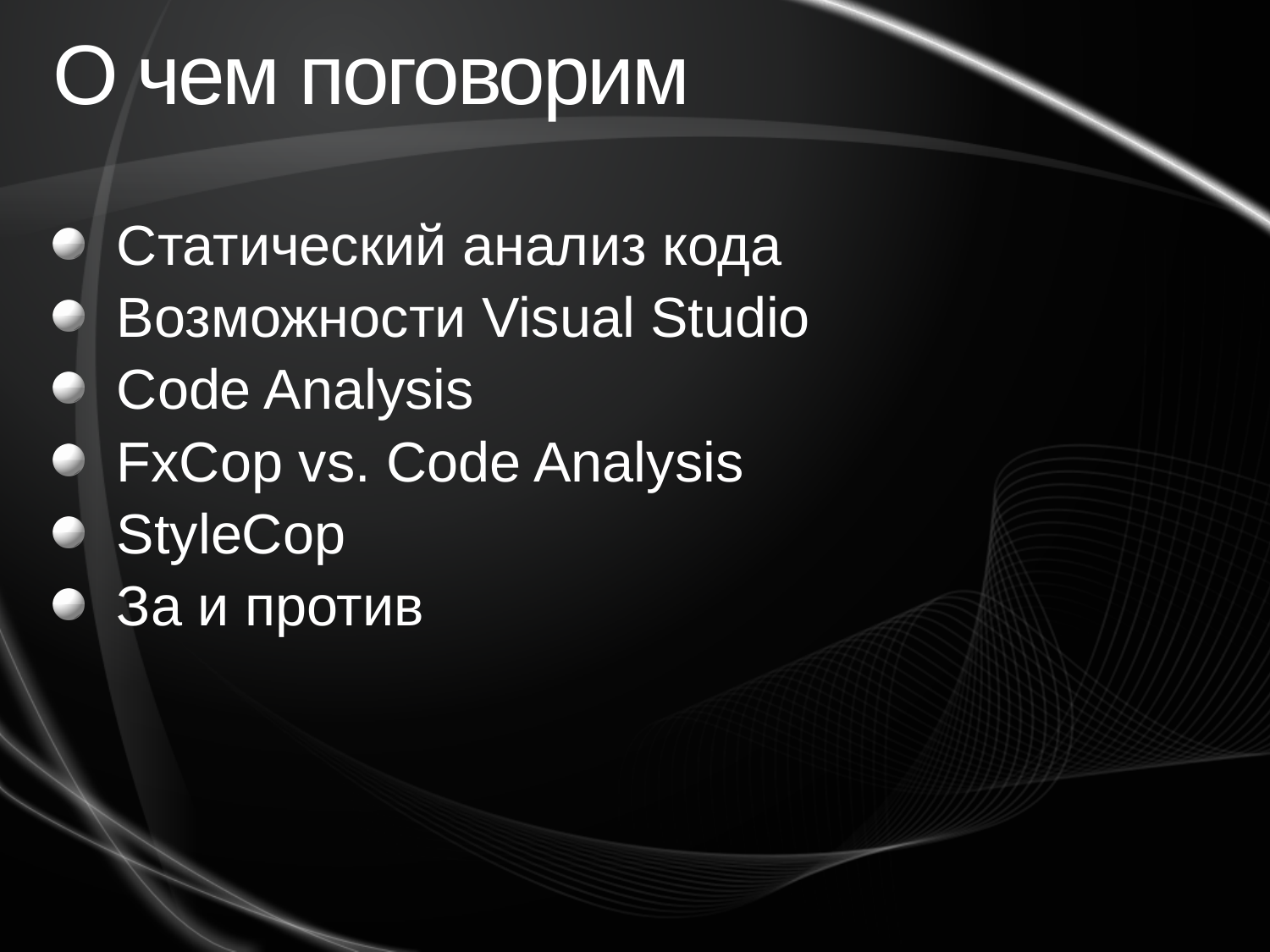

# О чем поговорим

Статический анализ кода
Возможности Visual Studio
Code Analysis
FxCop vs. Code Analysis
StyleCop
За и против